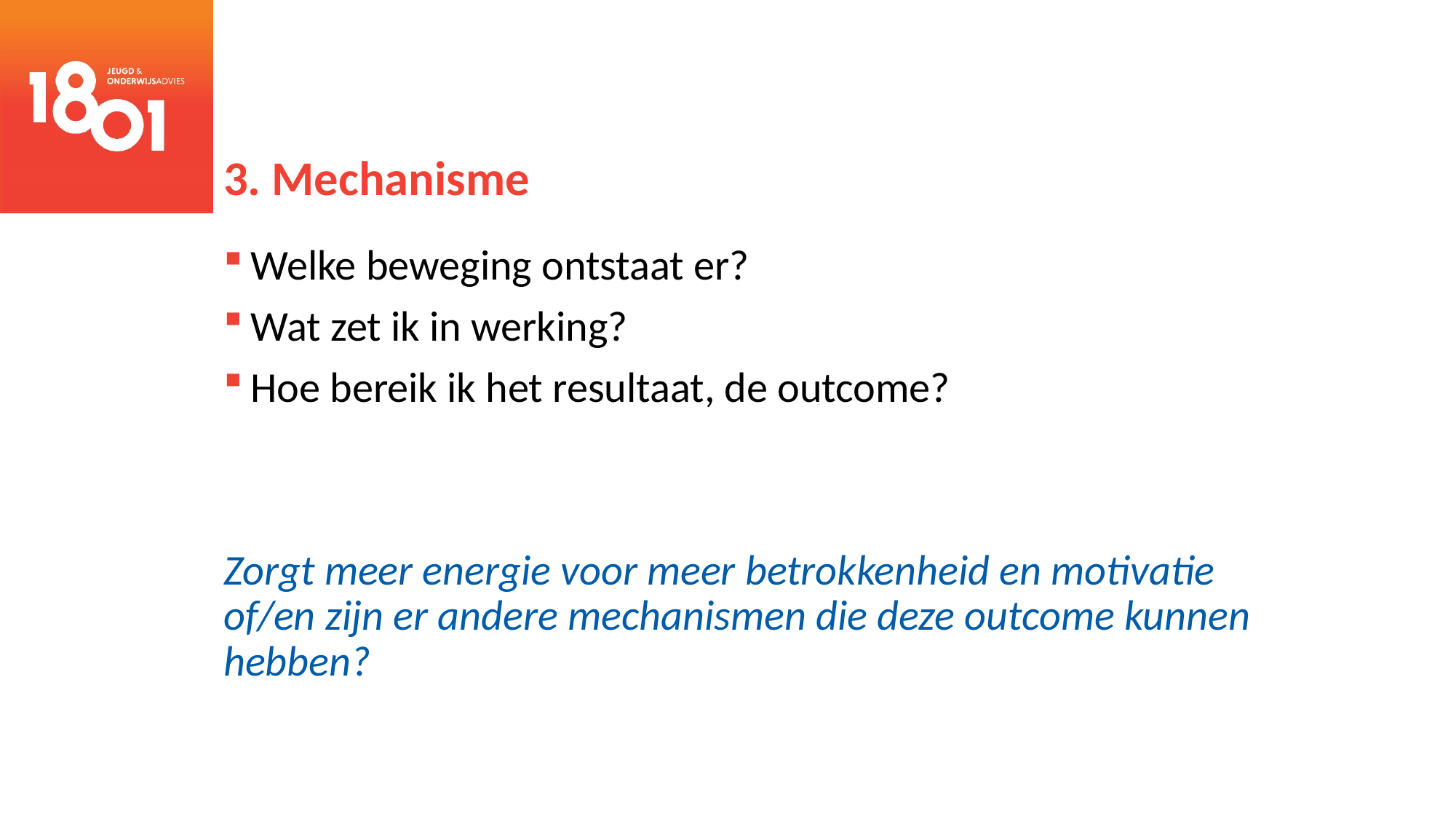

# 3. Mechanisme
Welke beweging ontstaat er?
Wat zet ik in werking?
Hoe bereik ik het resultaat, de outcome?

Zorgt meer energie voor meer betrokkenheid en motivatie of/en zijn er andere mechanismen die deze outcome kunnen hebben?